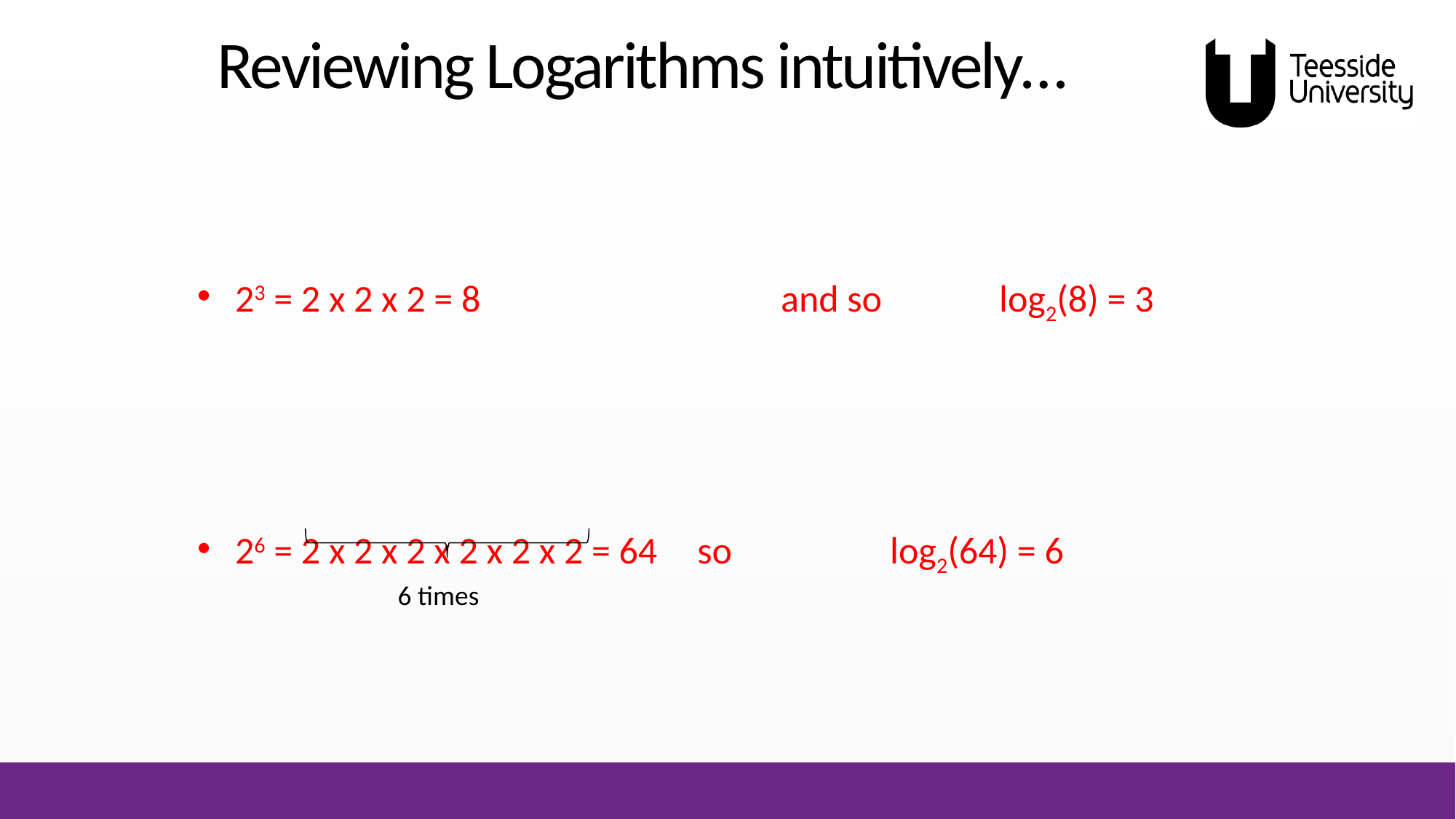

# Reviewing Logarithms intuitively…

23 = 2 x 2 x 2 = 8			and so 	log2(8) = 3

26 = 2 x 2 x 2 x 2 x 2 x 2 = 64	   so		log2(64) = 6

6 times